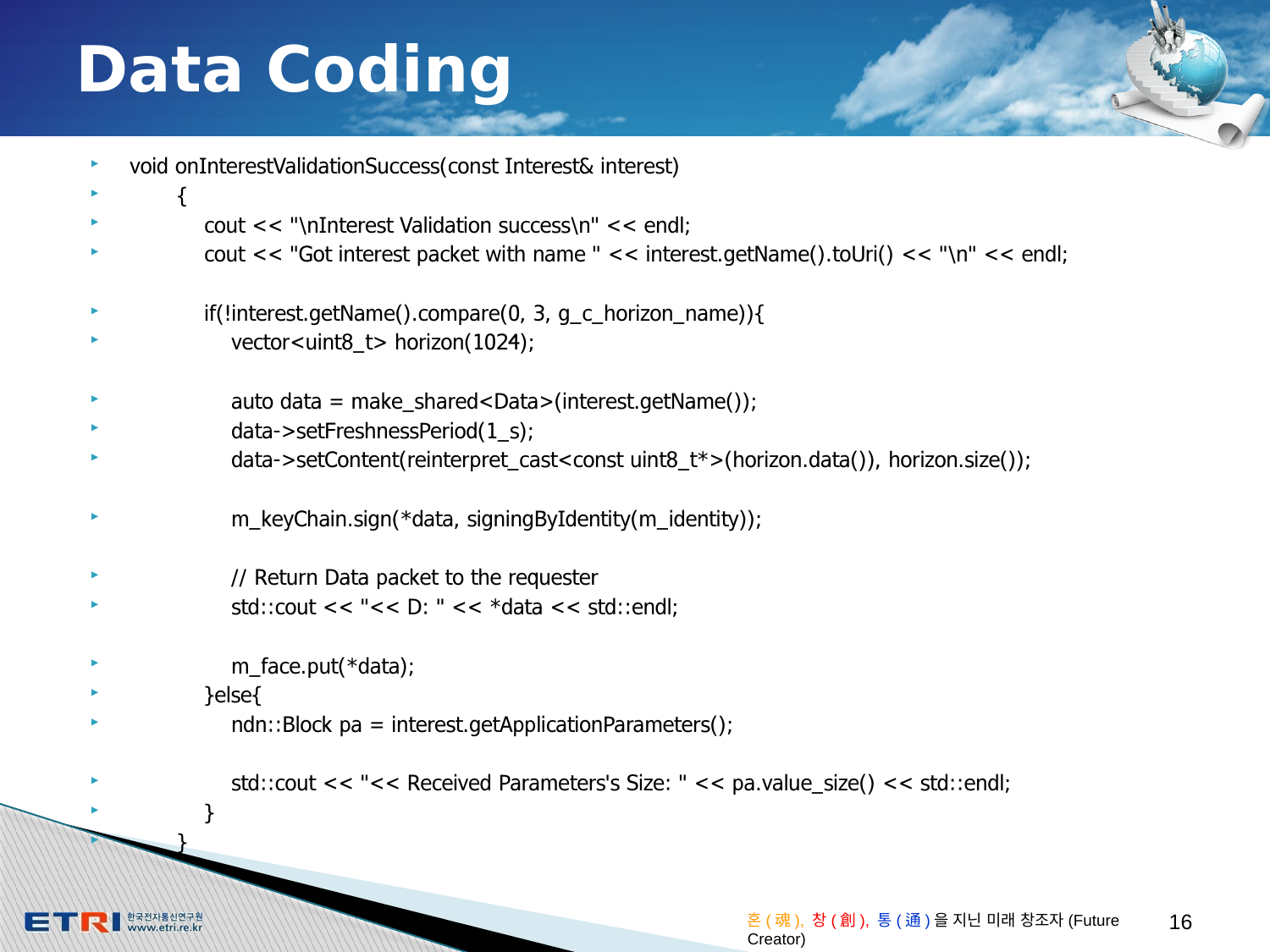

# Data Coding
 void onInterestValidationSuccess(const Interest& interest)
        {
            cout << "\nInterest Validation success\n" << endl;
            cout << "Got interest packet with name " << interest.getName().toUri() << "\n" << endl;

            if(!interest.getName().compare(0, 3, g_c_horizon_name)){
                vector<uint8_t> horizon(1024);

                auto data = make_shared<Data>(interest.getName());
                data->setFreshnessPeriod(1_s);
                data->setContent(reinterpret_cast<const uint8_t*>(horizon.data()), horizon.size());

                m_keyChain.sign(*data, signingByIdentity(m_identity));

                // Return Data packet to the requester
                std::cout << "<< D: " << *data << std::endl;

                m_face.put(*data);
            }else{
                ndn::Block pa = interest.getApplicationParameters();

                std::cout << "<< Received Parameters's Size: " << pa.value_size() << std::endl;
            }
        }
16